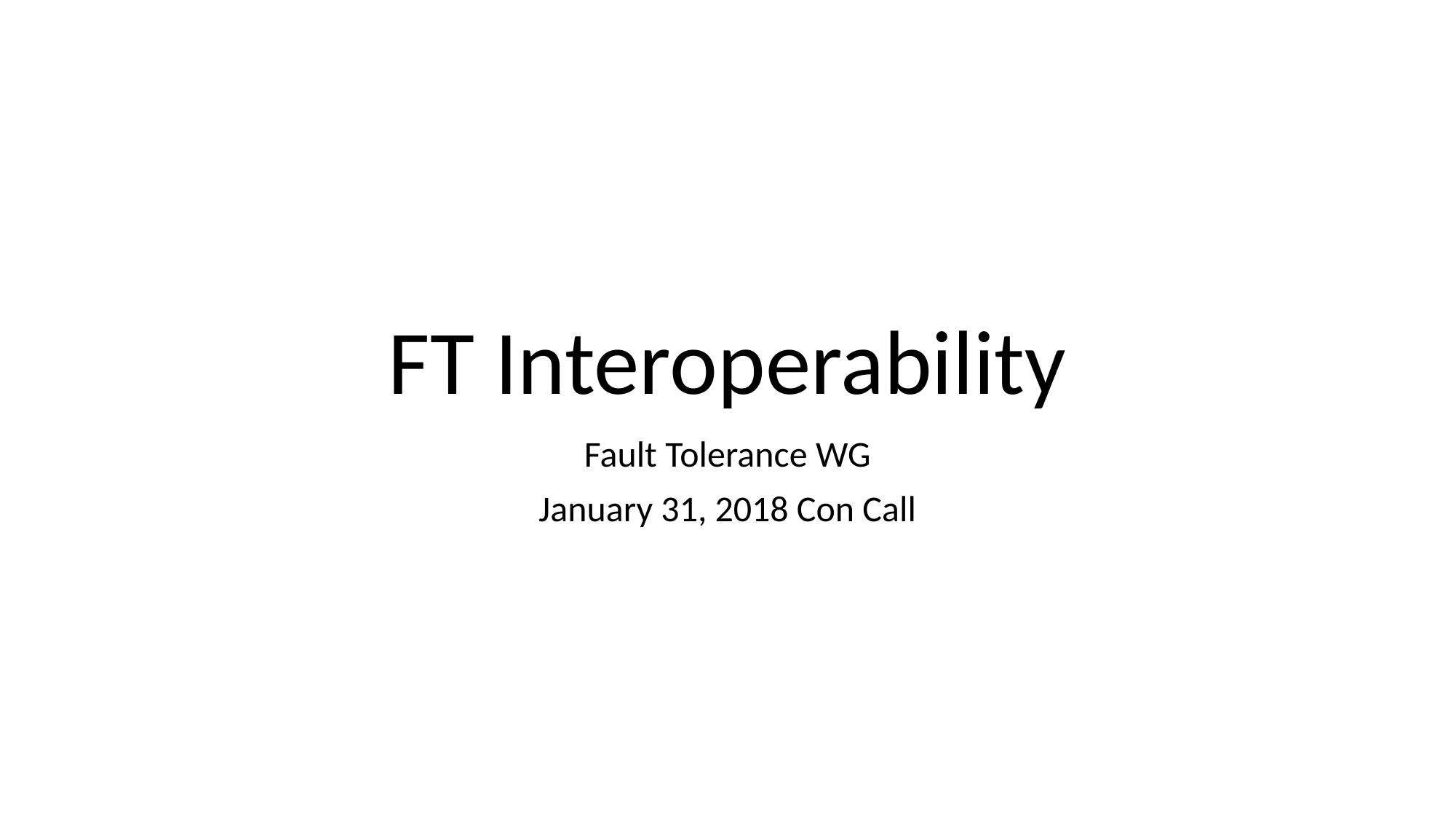

# FT Interoperability
Fault Tolerance WG
January 31, 2018 Con Call